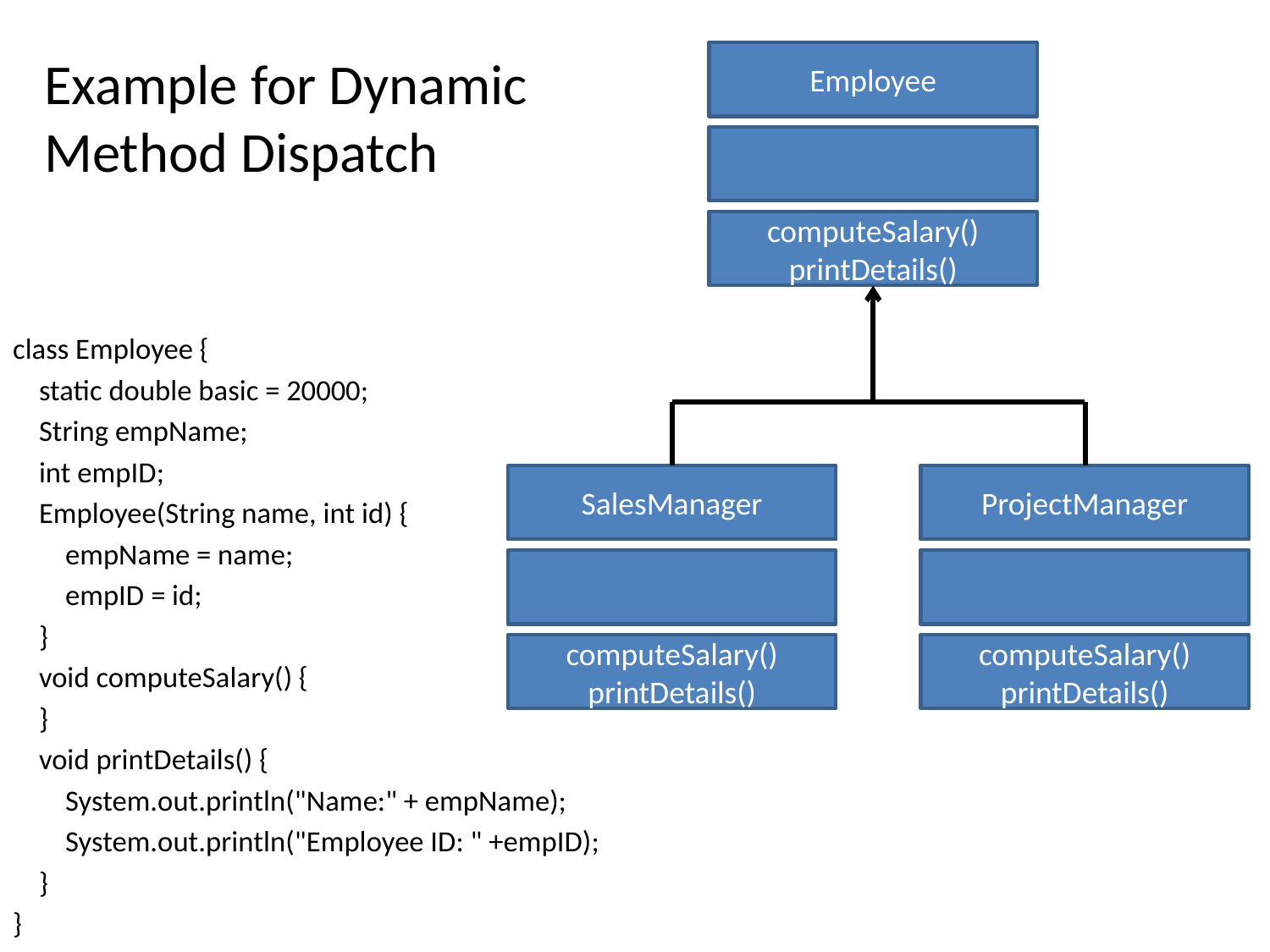

Example for Dynamic Method Dispatch
Employee

computeSalary()
printDetails()
class Employee {
    static double basic = 20000;
    String empName;
    int empID;
    Employee(String name, int id) {
        empName = name;
        empID = id;
    }
    void computeSalary() {
    }
    void printDetails() {
        System.out.println("Name:" + empName);
        System.out.println("Employee ID: " +empID);
    }
}
SalesManager

computeSalary()
printDetails()
ProjectManager

computeSalary()
printDetails()